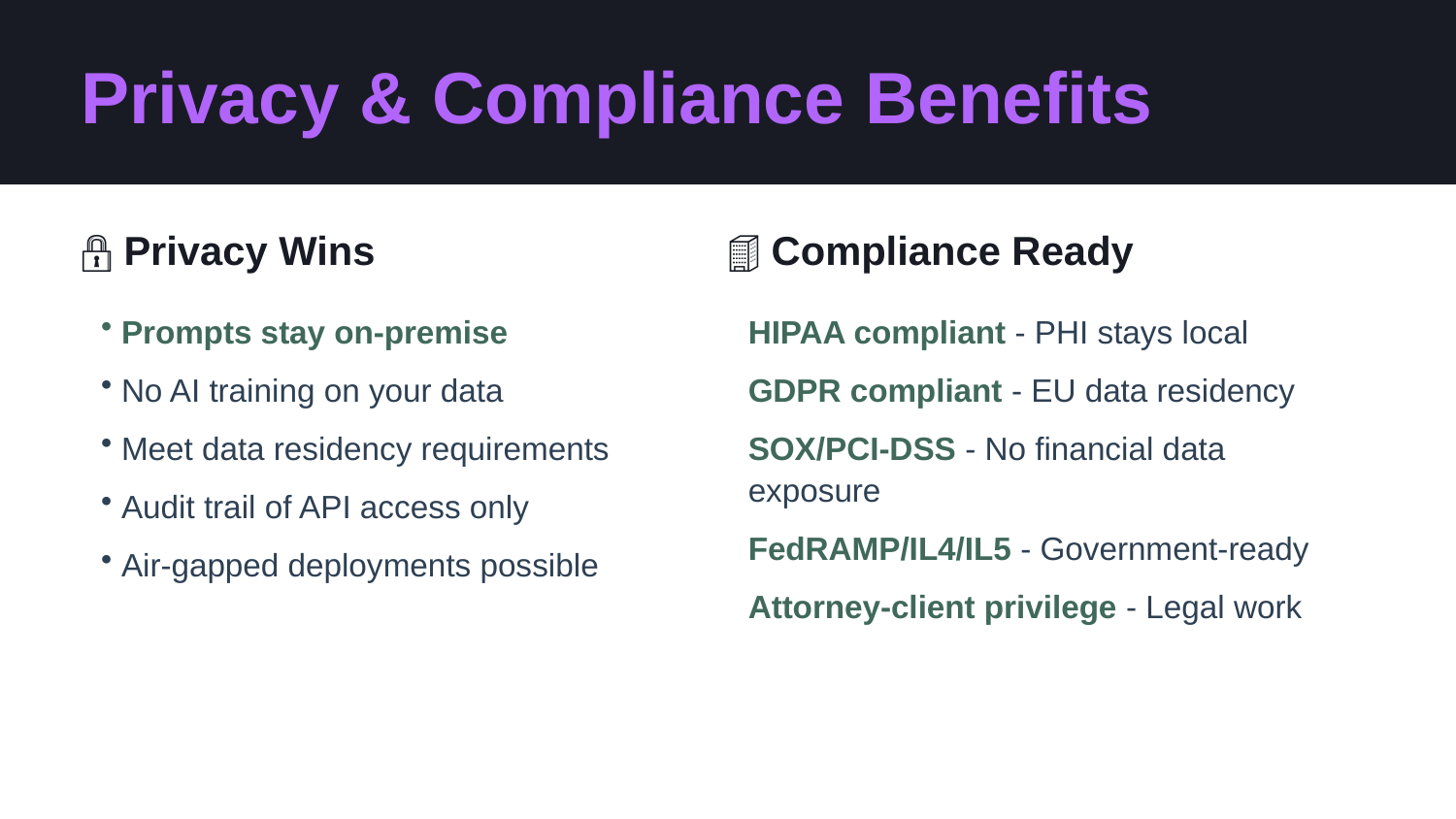

Privacy & Compliance Benefits
🔒 Privacy Wins
🏢 Compliance Ready
Prompts stay on-premise
No AI training on your data
Meet data residency requirements
Audit trail of API access only
Air-gapped deployments possible
HIPAA compliant - PHI stays local
GDPR compliant - EU data residency
SOX/PCI-DSS - No financial data exposure
FedRAMP/IL4/IL5 - Government-ready
Attorney-client privilege - Legal work